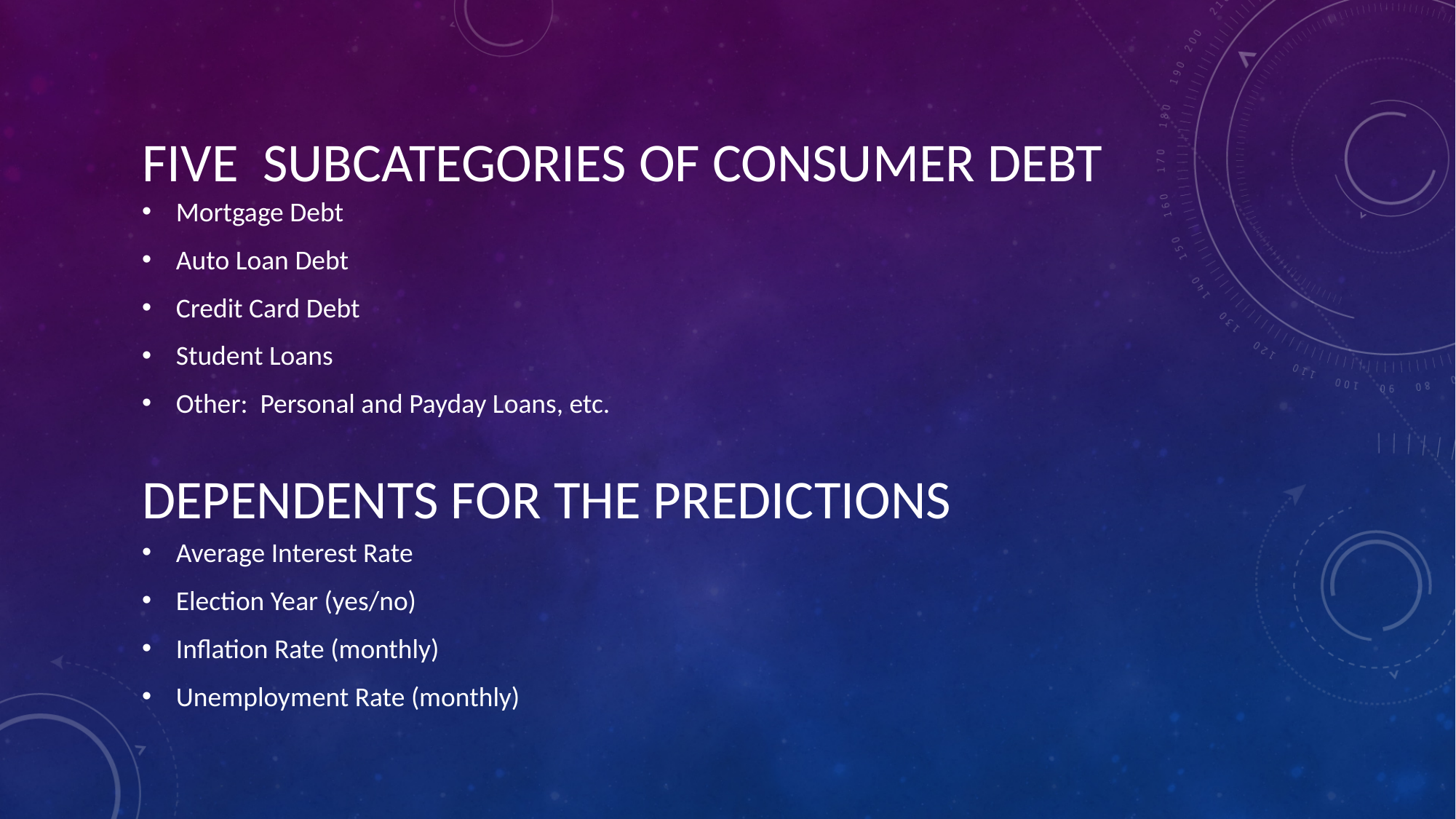

# Five  Subcategories Of Consumer Debt
Mortgage Debt
Auto Loan Debt
Credit Card Debt
Student Loans
Other:  Personal and Payday Loans, etc.
Dependents for the Predictions
Average Interest Rate
Election Year (yes/no)
Inflation Rate (monthly)
Unemployment Rate (monthly)